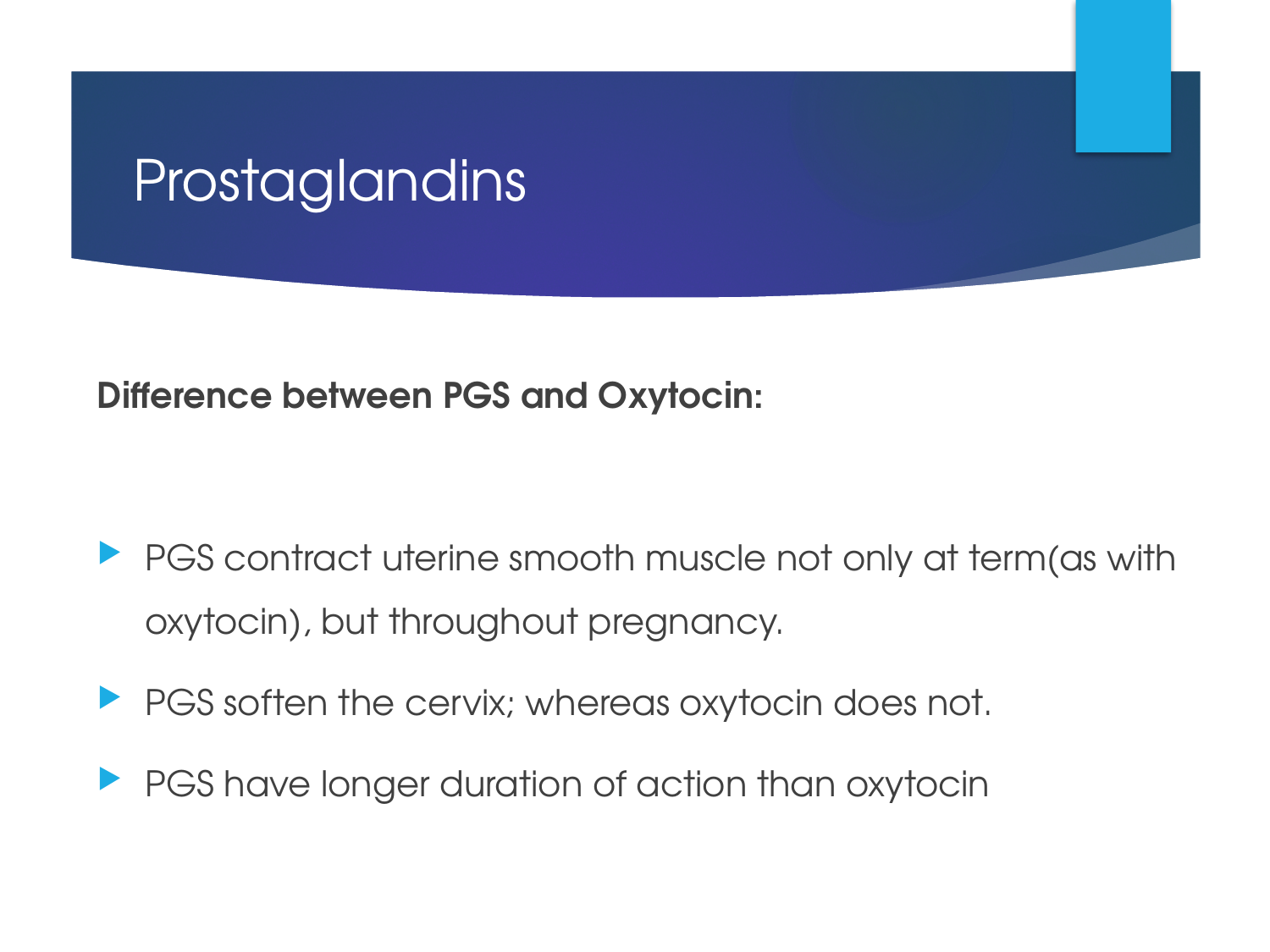

# Prostaglandins

Difference between PGS and Oxytocin:

PGS contract uterine smooth muscle not only at term(as with oxytocin), but throughout pregnancy.
PGS soften the cervix; whereas oxytocin does not.
PGS have longer duration of action than oxytocin